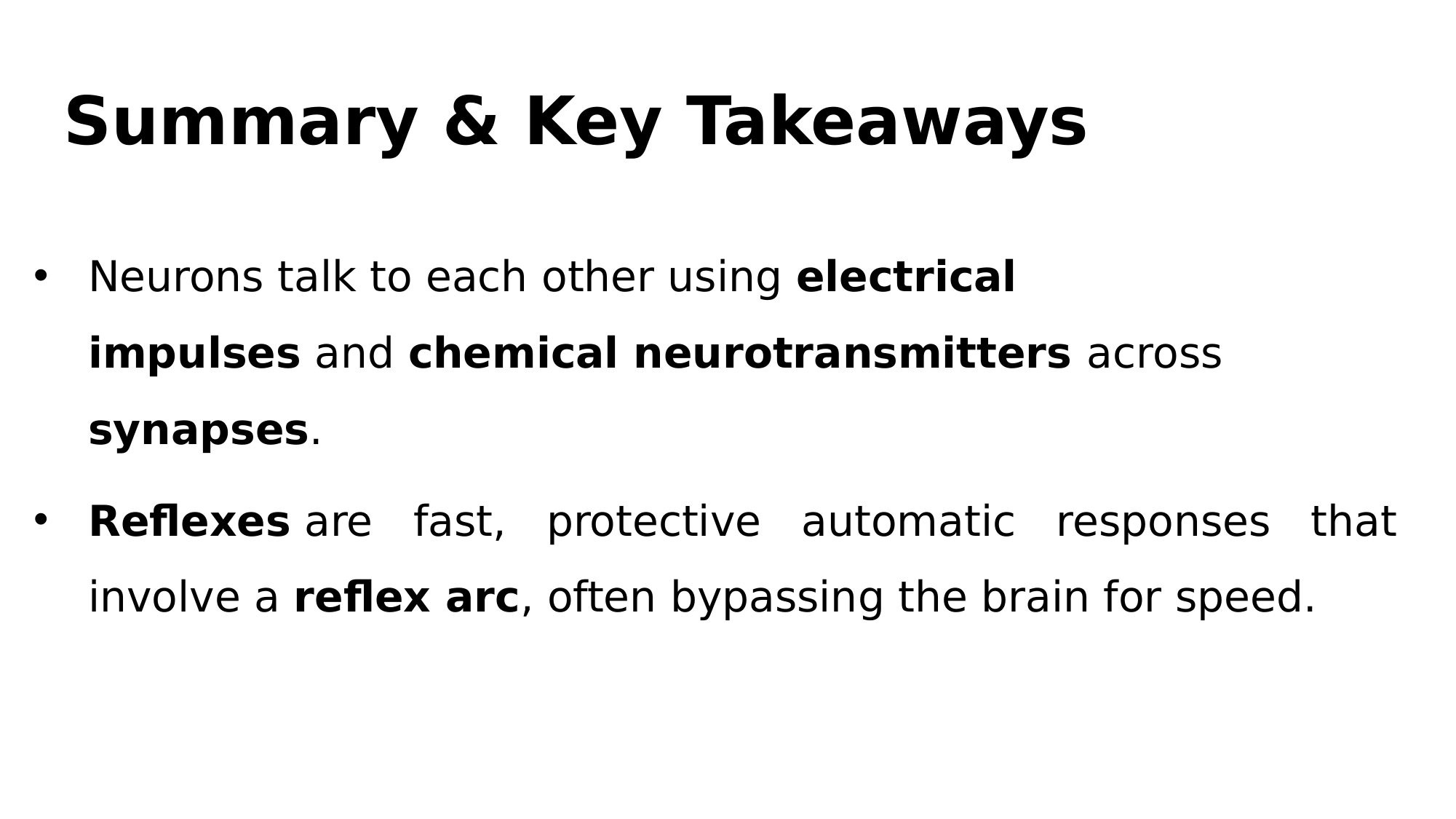

# Summary & Key Takeaways
Neurons talk to each other using electrical impulses and chemical neurotransmitters across synapses.
Reflexes are fast, protective automatic responses that involve a reflex arc, often bypassing the brain for speed.